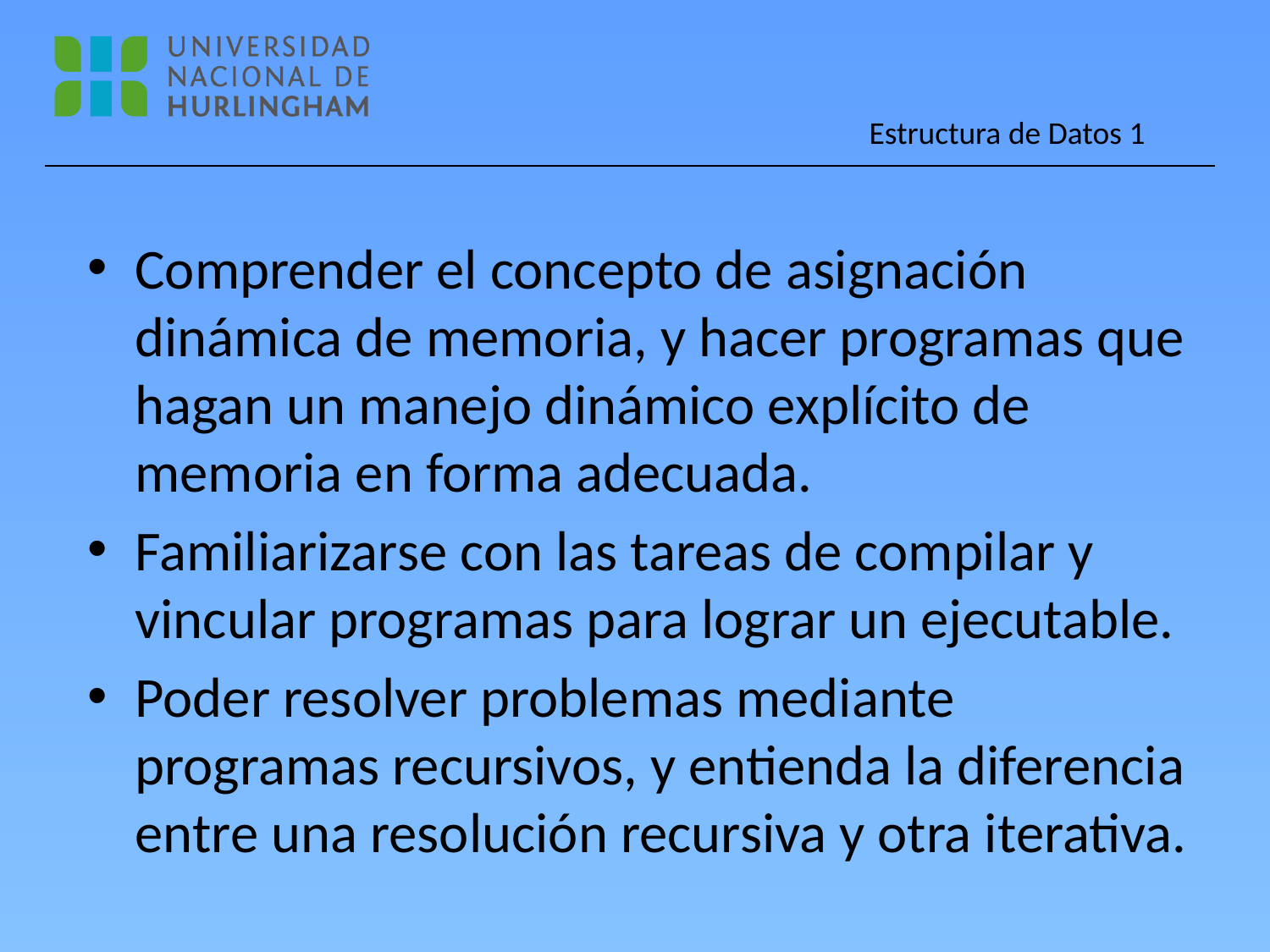

Comprender el concepto de asignación dinámica de memoria, y hacer programas que hagan un manejo dinámico explícito de memoria en forma adecuada.
Familiarizarse con las tareas de compilar y vincular programas para lograr un ejecutable.
Poder resolver problemas mediante programas recursivos, y entienda la diferencia entre una resolución recursiva y otra iterativa.